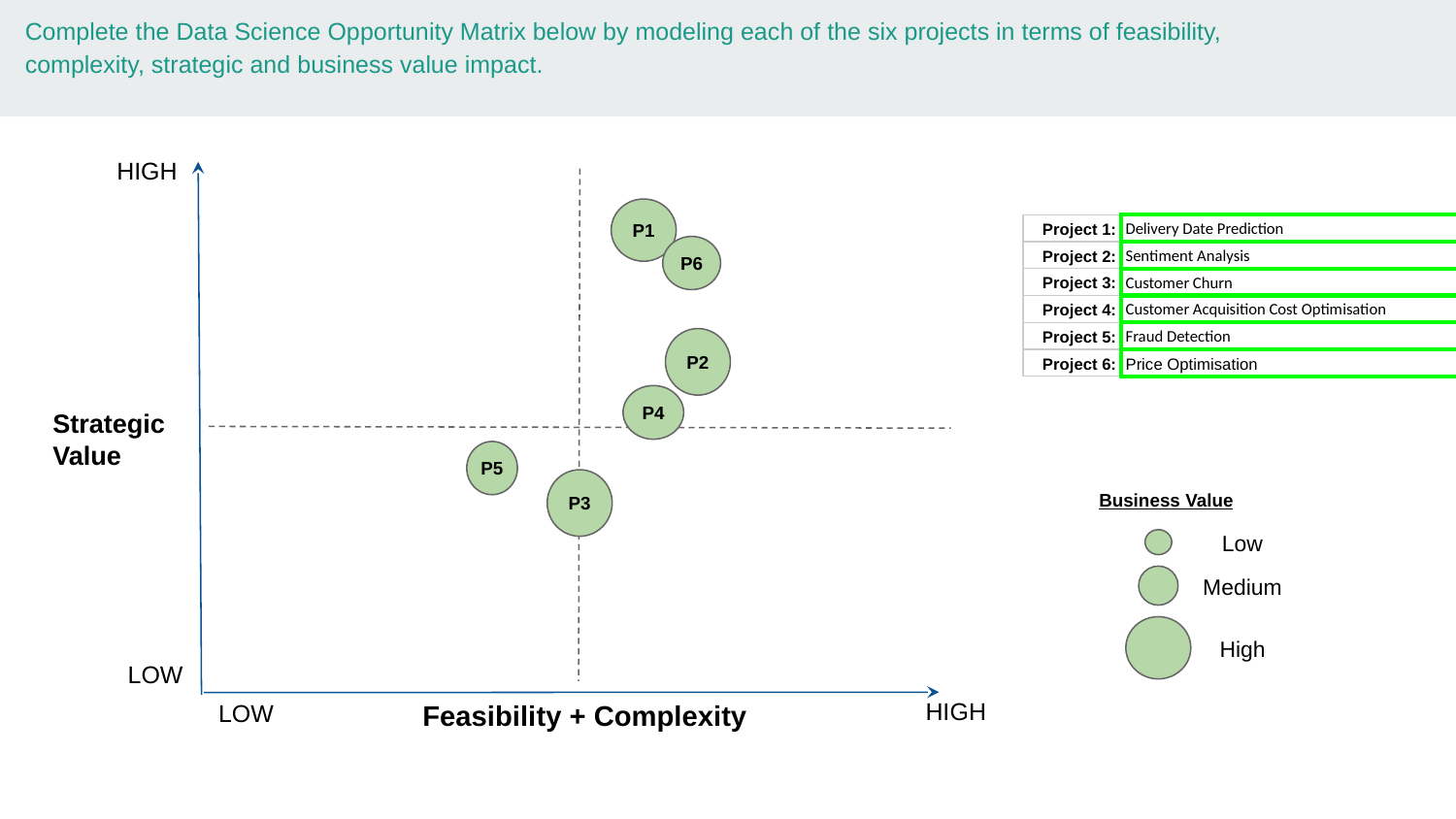

Hint: Copy and edit these to represent each of your projects ("P1" = "Project 1" and so forth)
Complete the Data Science Opportunity Matrix below by modeling each of the six projects in terms of feasibility, complexity, strategic and business value impact.
HIGH
P1
| Project 1: | Delivery Date Prediction |
| --- | --- |
| Project 2: | Sentiment Analysis |
| Project 3: | Customer Churn |
| Project 4: | Customer Acquisition Cost Optimisation |
| Project 5: | Fraud Detection |
| Project 6: | Price Optimisation |
P6
P2
P4
Strategic Value
P5
P3
Business Value
Low

Medium

High
LOW
LOW
Feasibility + Complexity

HIGH